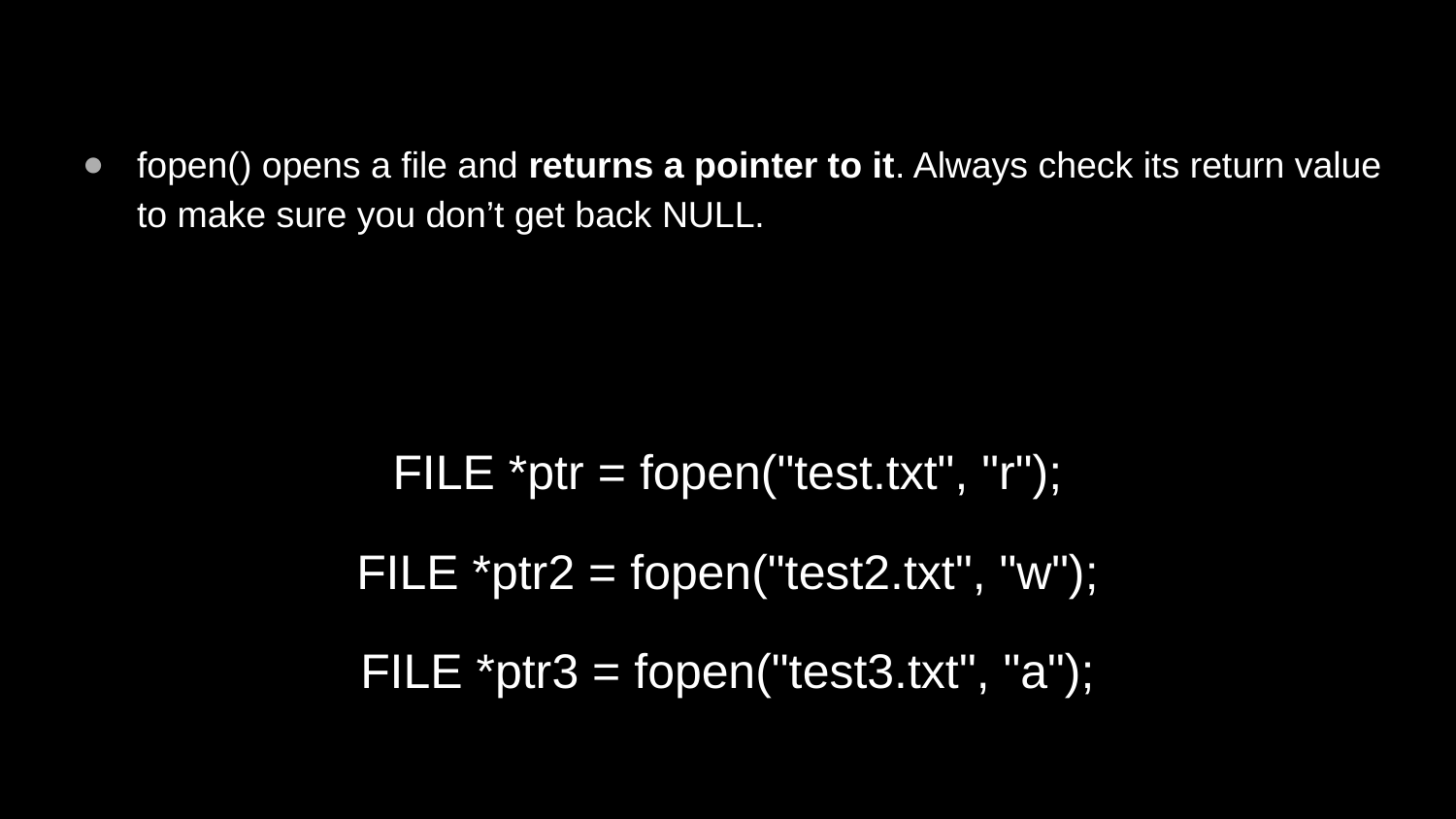

fopen() opens a file and returns a pointer to it. Always check its return value to make sure you don’t get back NULL.

FILE *ptr = fopen("test.txt", "r");
FILE *ptr2 = fopen("test2.txt", "w");
FILE *ptr3 = fopen("test3.txt", "a");